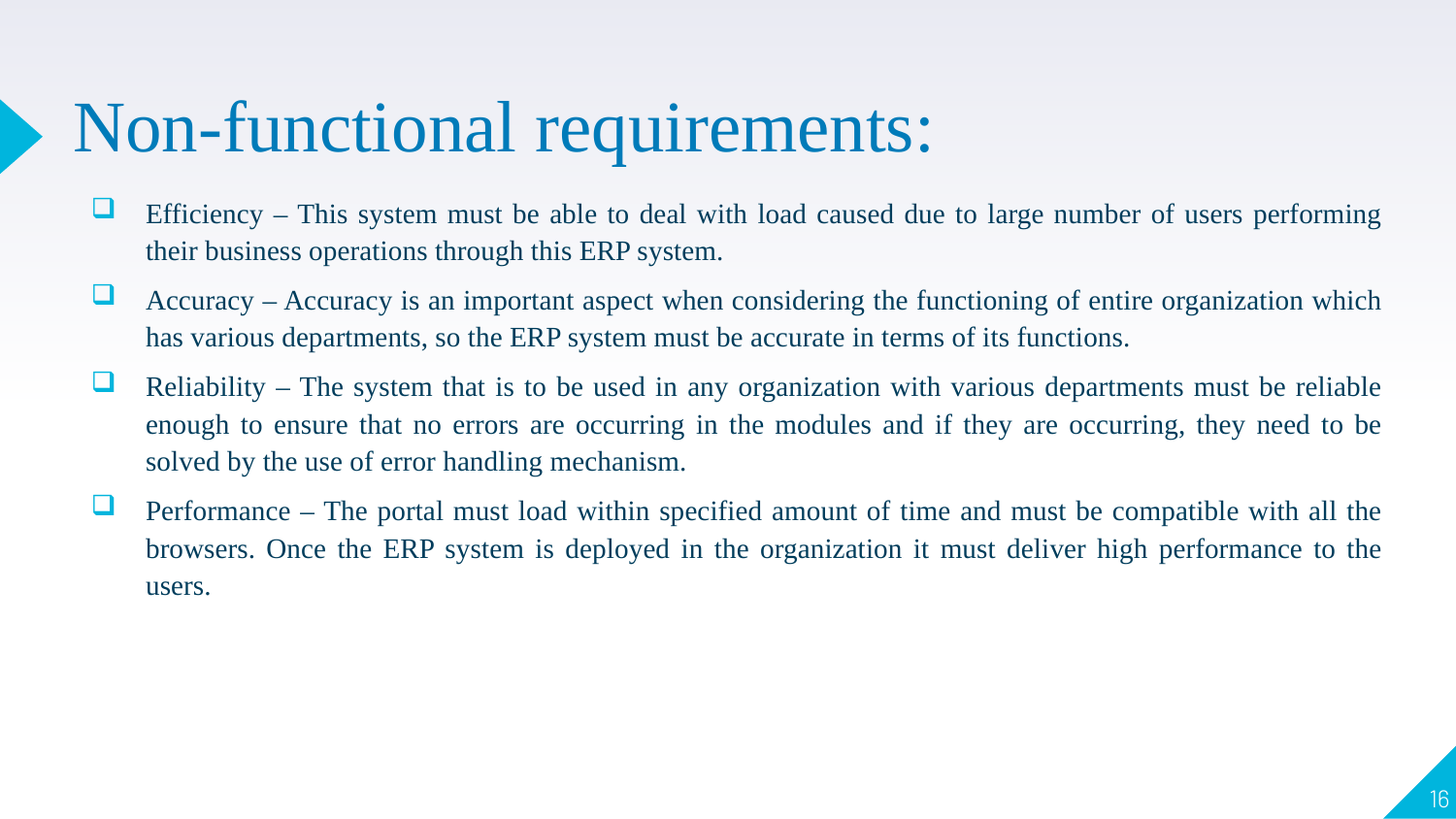

# Non-functional requirements:
Efficiency – This system must be able to deal with load caused due to large number of users performing their business operations through this ERP system.
Accuracy – Accuracy is an important aspect when considering the functioning of entire organization which has various departments, so the ERP system must be accurate in terms of its functions.
Reliability – The system that is to be used in any organization with various departments must be reliable enough to ensure that no errors are occurring in the modules and if they are occurring, they need to be solved by the use of error handling mechanism.
Performance – The portal must load within specified amount of time and must be compatible with all the browsers. Once the ERP system is deployed in the organization it must deliver high performance to the users.

16